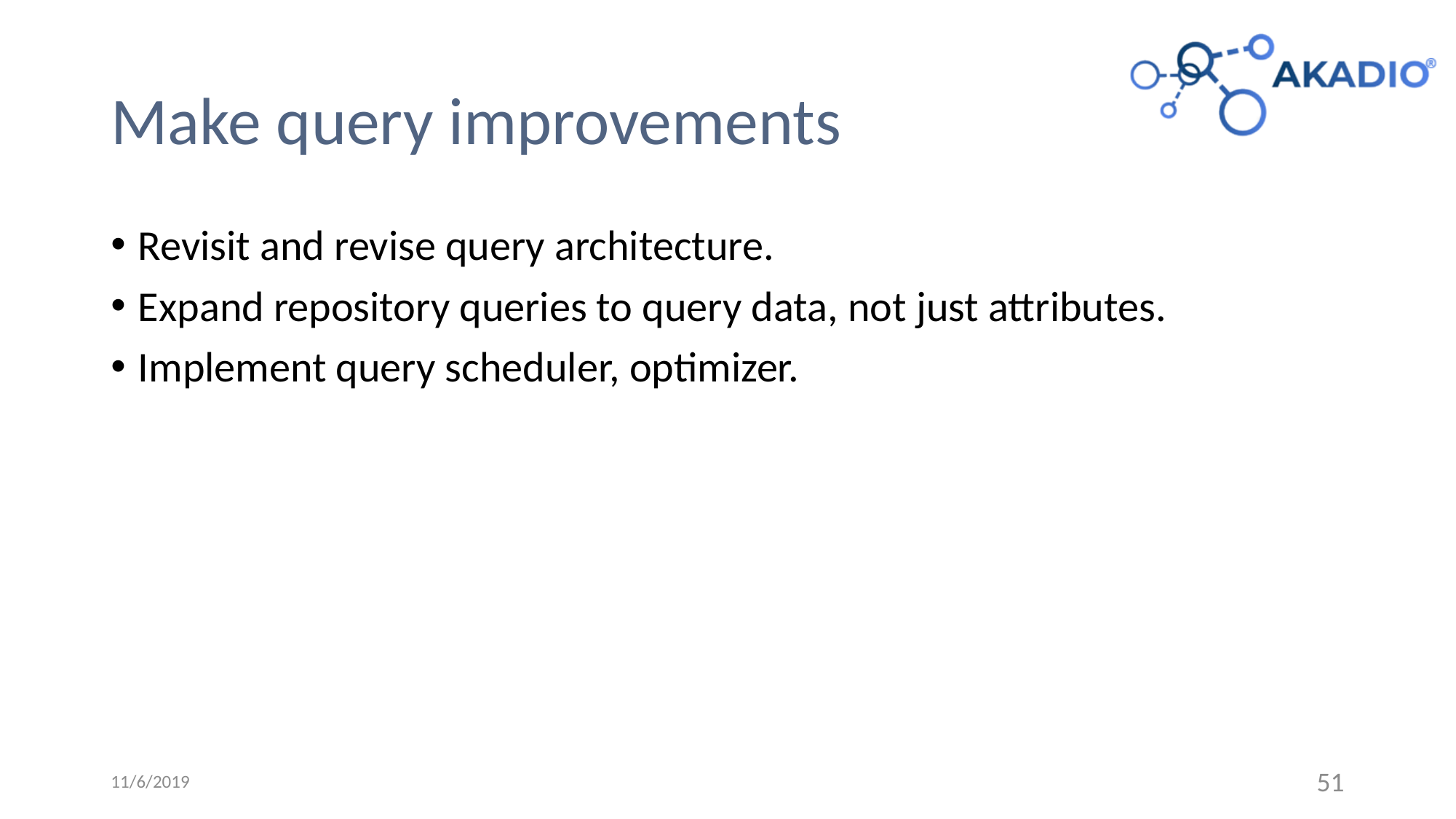

# Make query improvements
Revisit and revise query architecture.
Expand repository queries to query data, not just attributes.
Implement query scheduler, optimizer.
11/6/2019
51